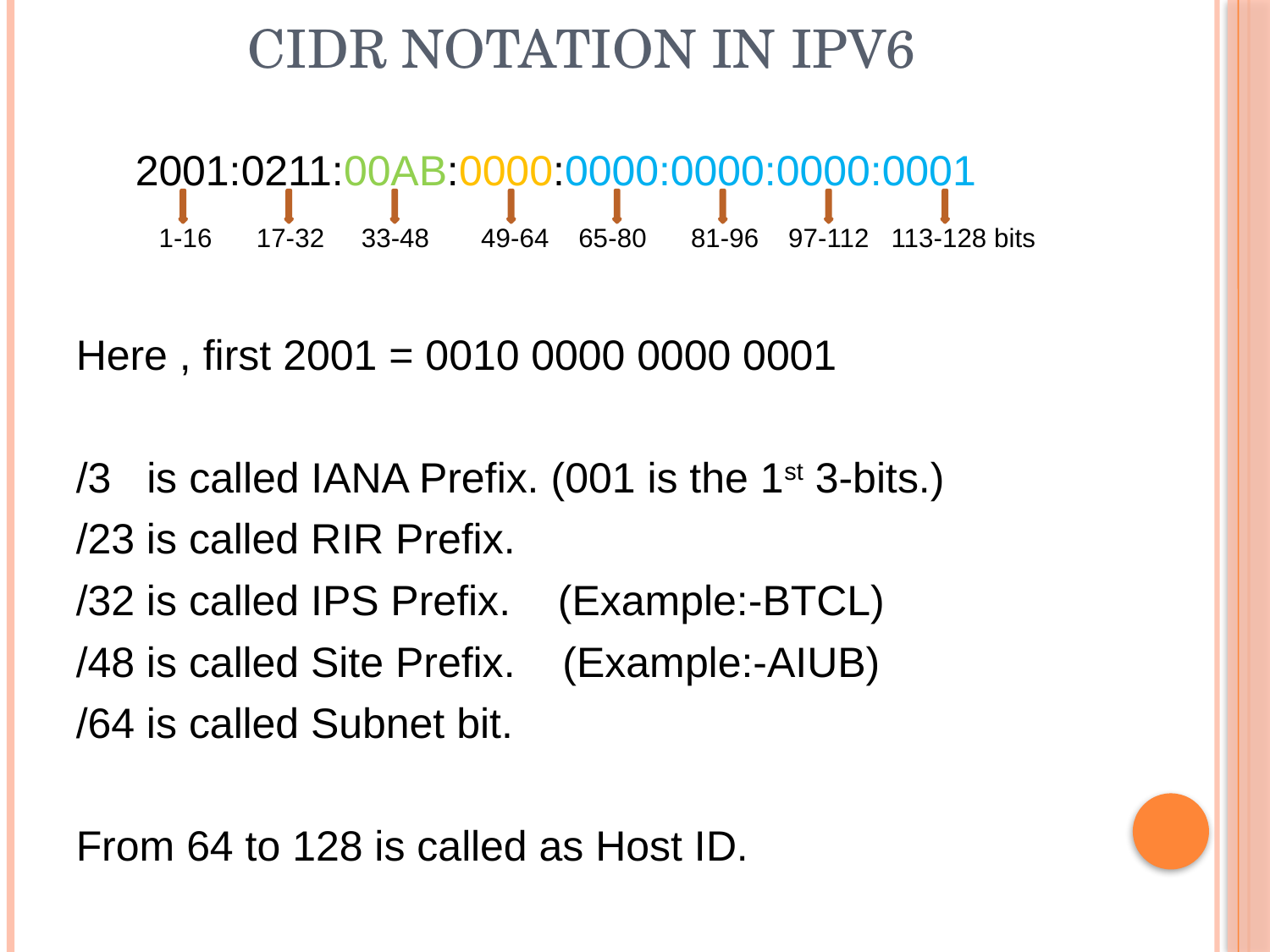

# CIDR Notation in ipv6
     2001:0211:00AB:0000:0000:0000:0000:0001
       1-16      17-32     33-48       49-64    65-80      81-96    97-112   113-128 bits

Here , first 2001 = 0010 0000 0000 0001

/3   is called IANA Prefix. (001 is the 1st 3-bits.)
/23 is called RIR Prefix.
/32 is called IPS Prefix.    (Example:-BTCL)
/48 is called Site Prefix.    (Example:-AIUB)
/64 is called Subnet bit.

From 64 to 128 is called as Host ID.